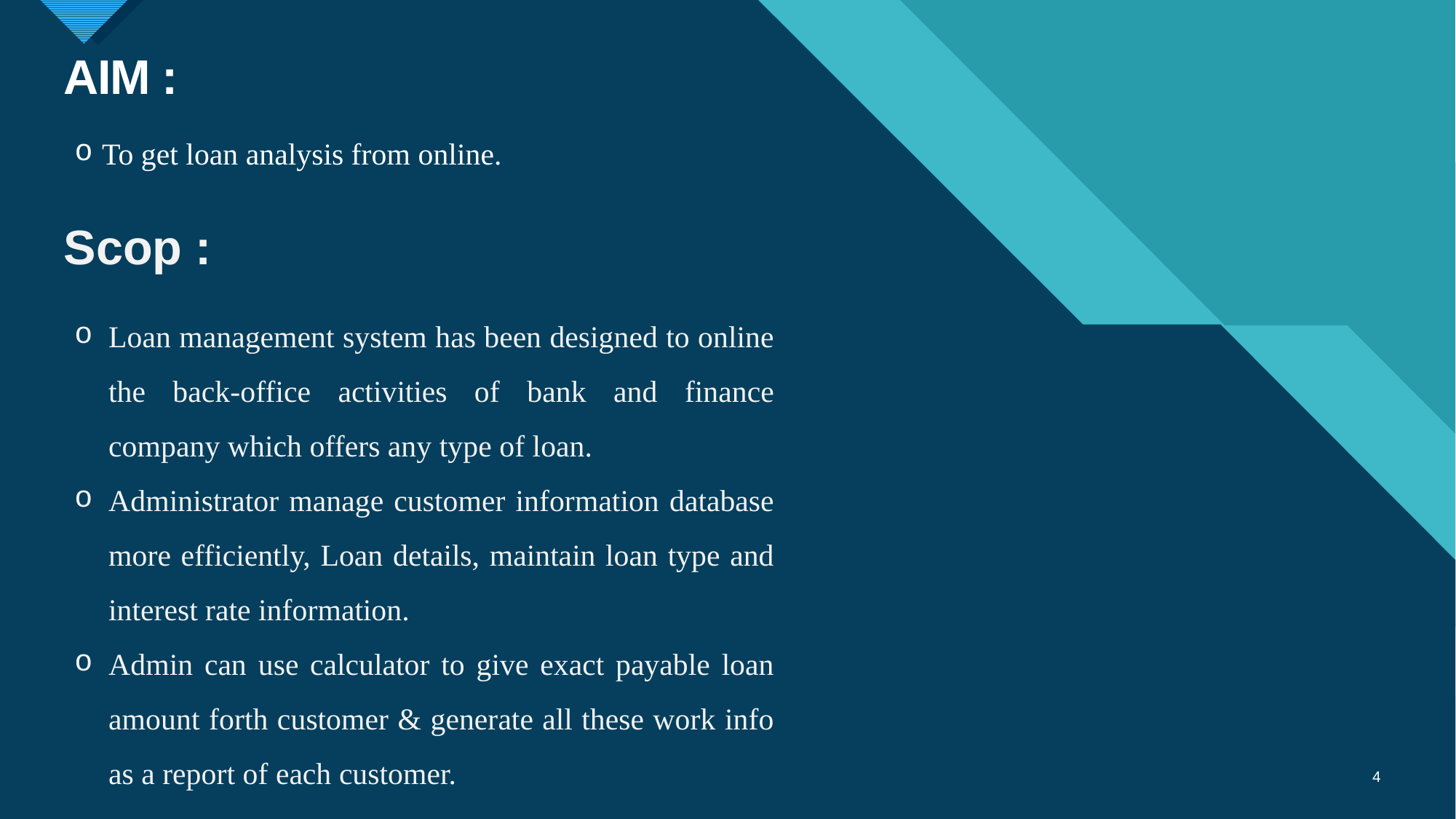

# AIM :
To get loan analysis from online.
Scop :
Loan management system has been designed to online the back-office activities of bank and finance company which offers any type of loan.
Administrator manage customer information database more efficiently, Loan details, maintain loan type and interest rate information.
Admin can use calculator to give exact payable loan amount forth customer & generate all these work info as a report of each customer.
4